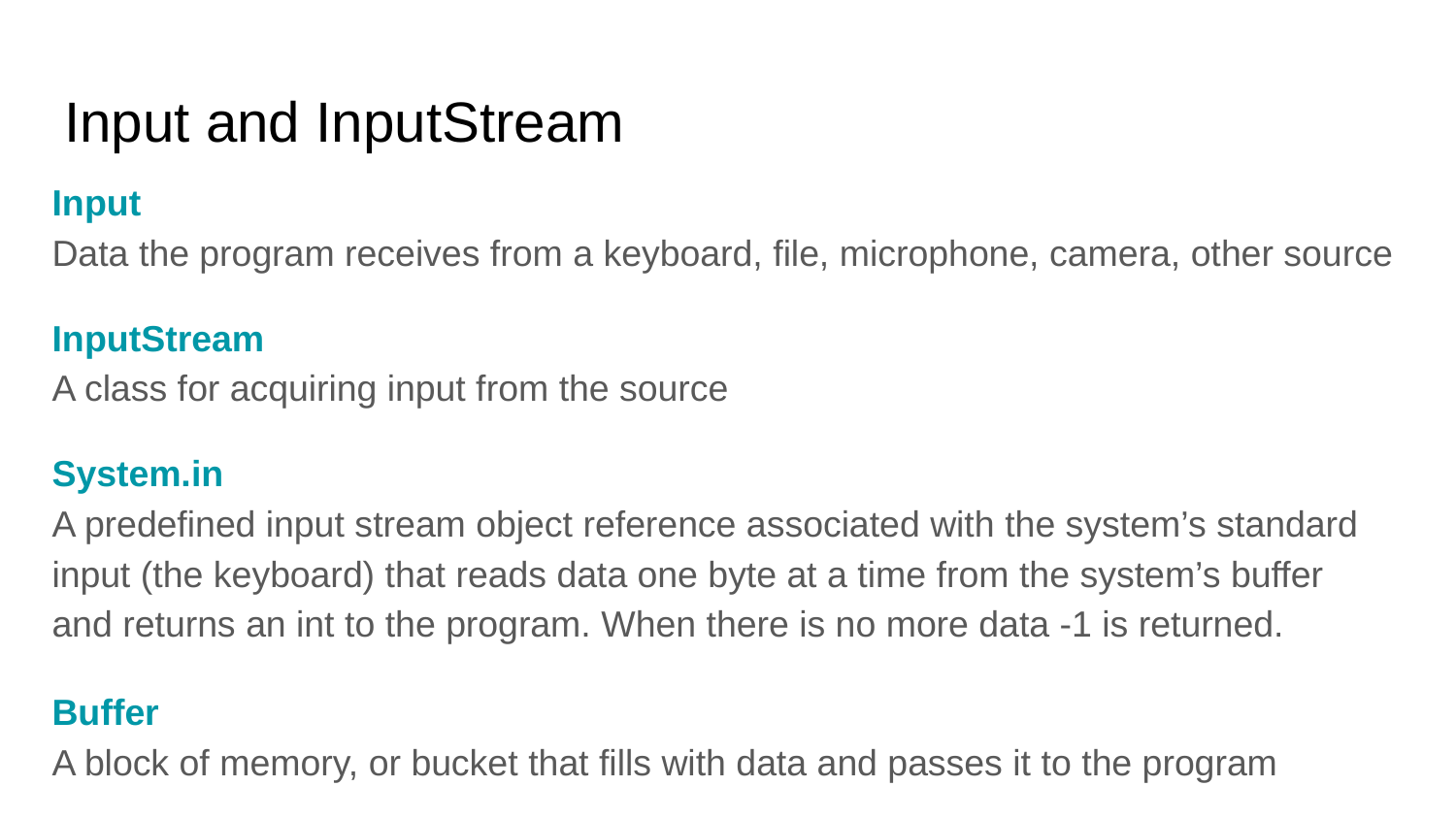

# Input and InputStream
Input
Data the program receives from a keyboard, file, microphone, camera, other source
InputStream
A class for acquiring input from the source
System.in
A predefined input stream object reference associated with the system’s standard input (the keyboard) that reads data one byte at a time from the system’s buffer and returns an int to the program. When there is no more data -1 is returned.
Buffer
A block of memory, or bucket that fills with data and passes it to the program